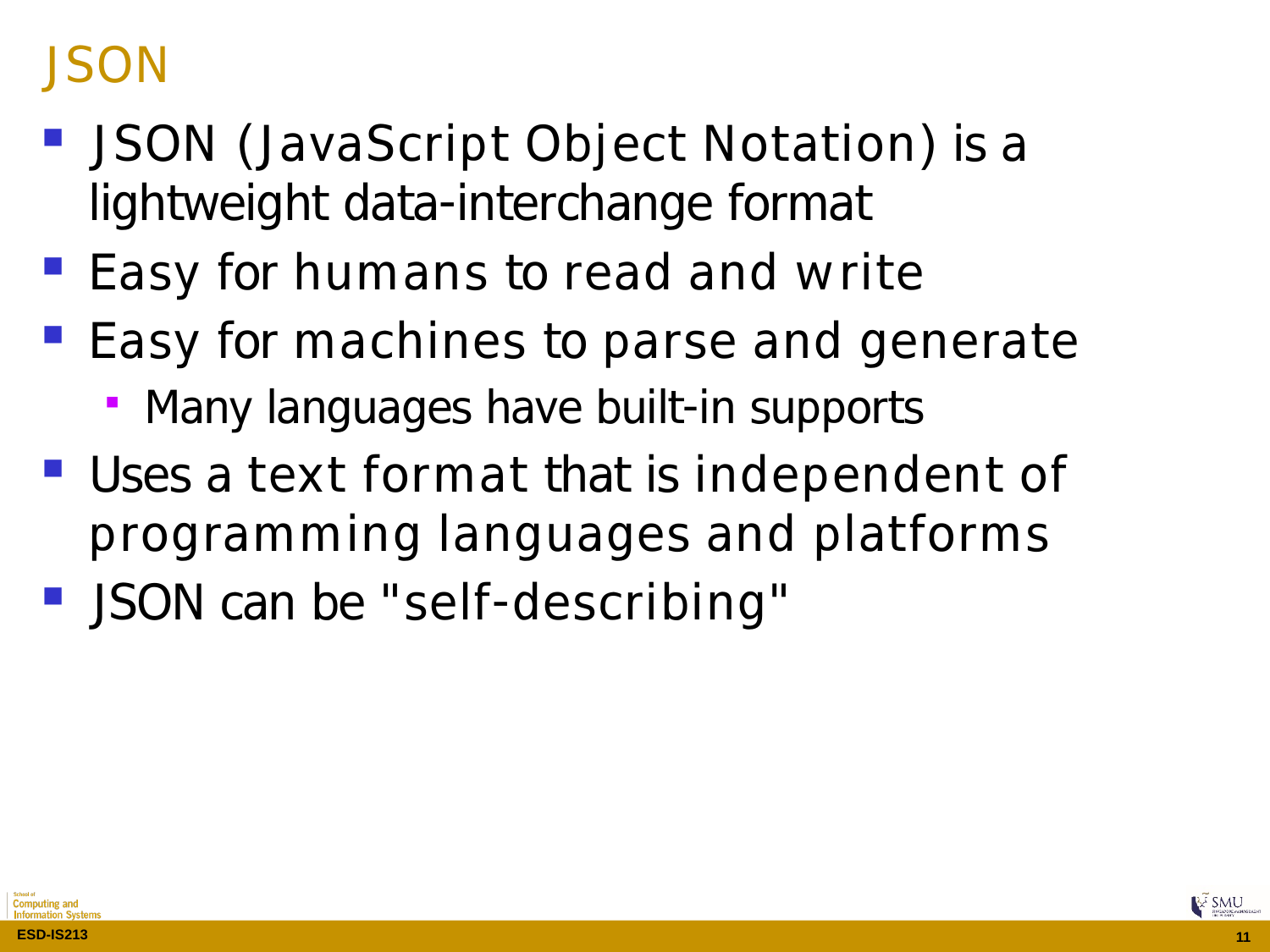

# JSON
JSON (JavaScript Object Notation) is a lightweight data-interchange format
Easy for humans to read and write
Easy for machines to parse and generate
Many languages have built-in supports
Uses a text format that is independent of programming languages and platforms
JSON can be "self-describing"
11